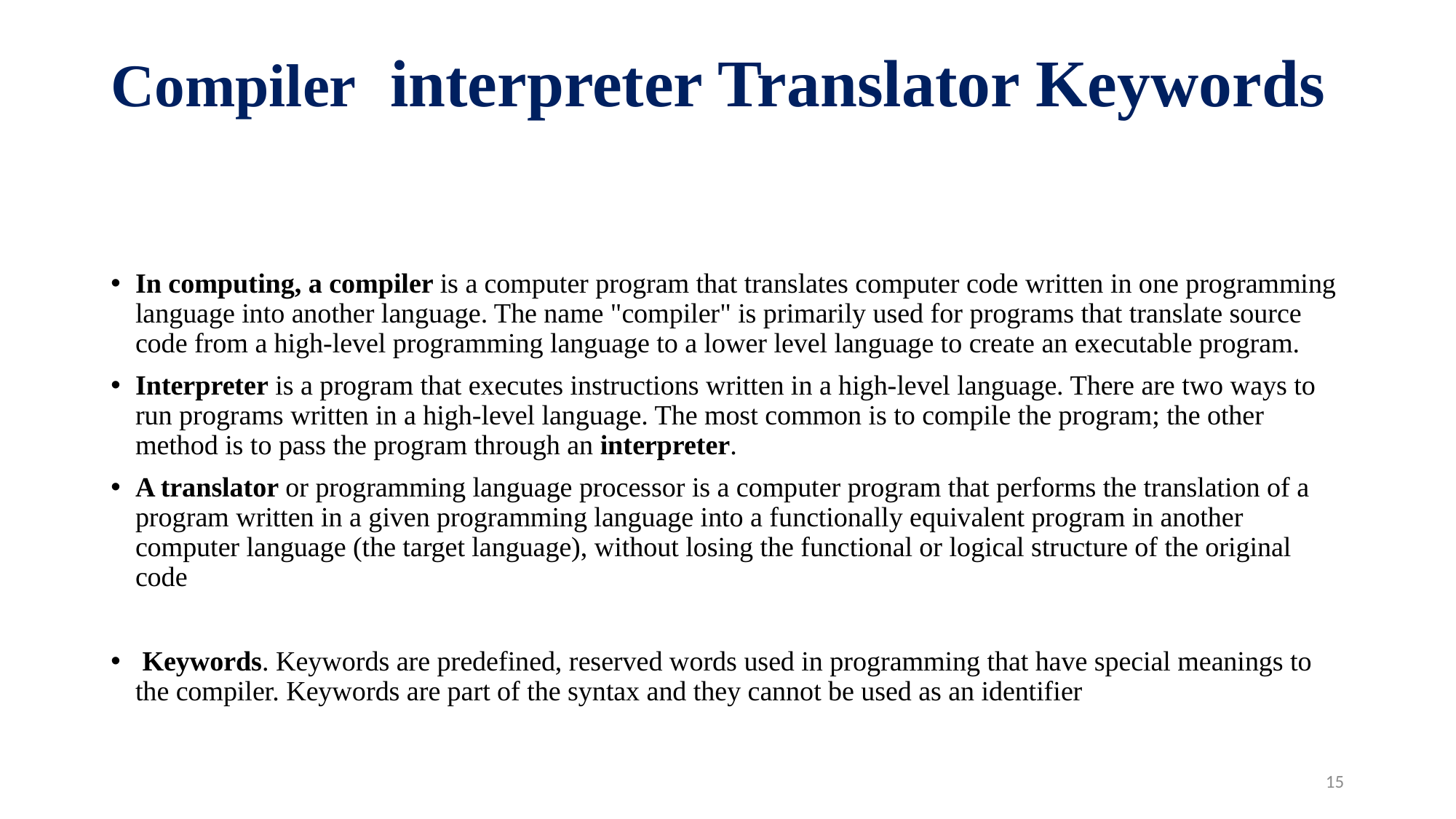

# Compiler  interpreter Translator Keywords

In computing, a compiler is a computer program that translates computer code written in one programming language into another language. The name "compiler" is primarily used for programs that translate source code from a high-level programming language to a lower level language to create an executable program.
Interpreter is a program that executes instructions written in a high-level language. There are two ways to run programs written in a high-level language. The most common is to compile the program; the other method is to pass the program through an interpreter.
A translator or programming language processor is a computer program that performs the translation of a program written in a given programming language into a functionally equivalent program in another computer language (the target language), without losing the functional or logical structure of the original code

 Keywords. Keywords are predefined, reserved words used in programming that have special meanings to the compiler. Keywords are part of the syntax and they cannot be used as an identifier
15